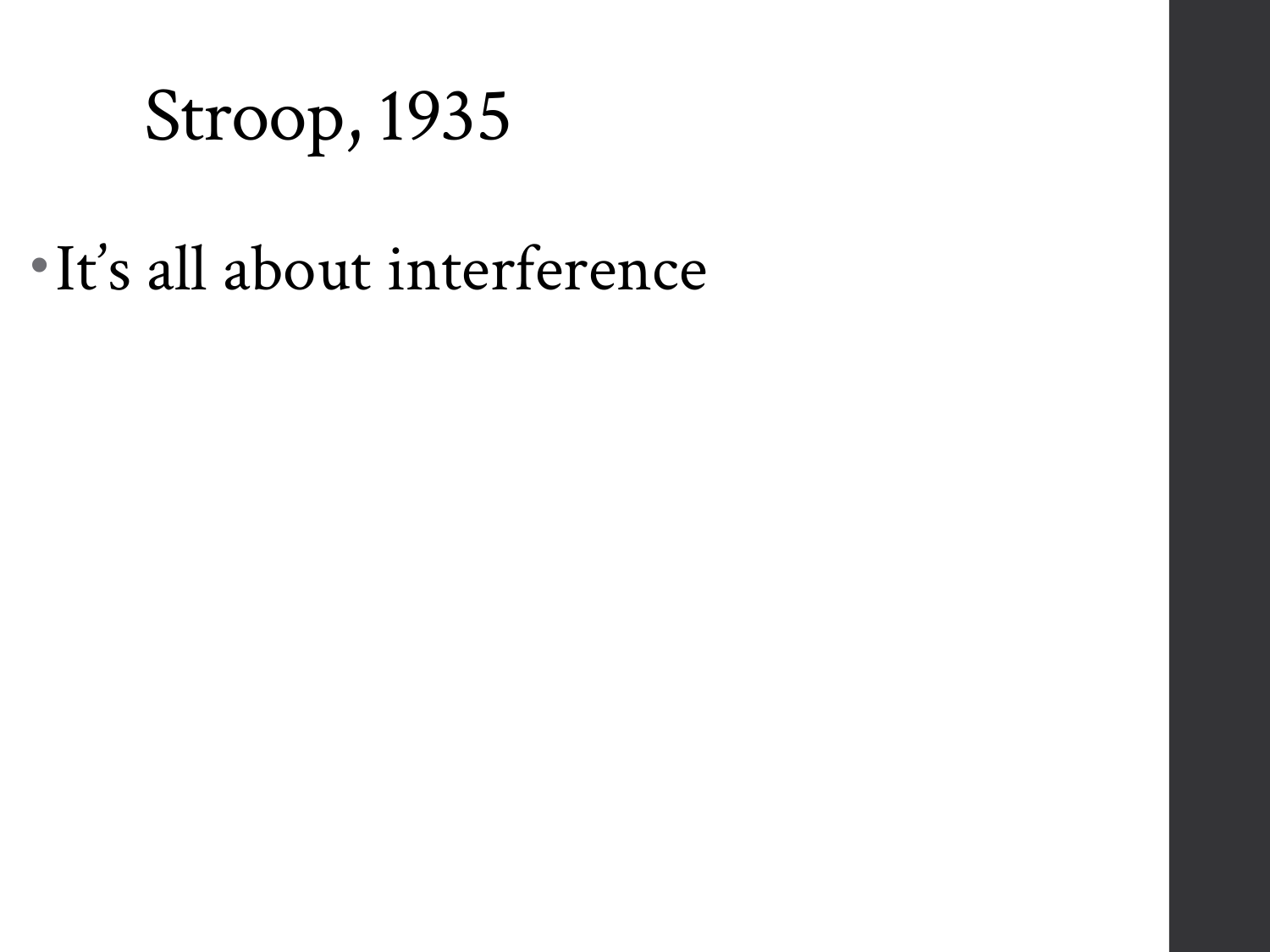

# Stroop, 1935
It’s all about interference